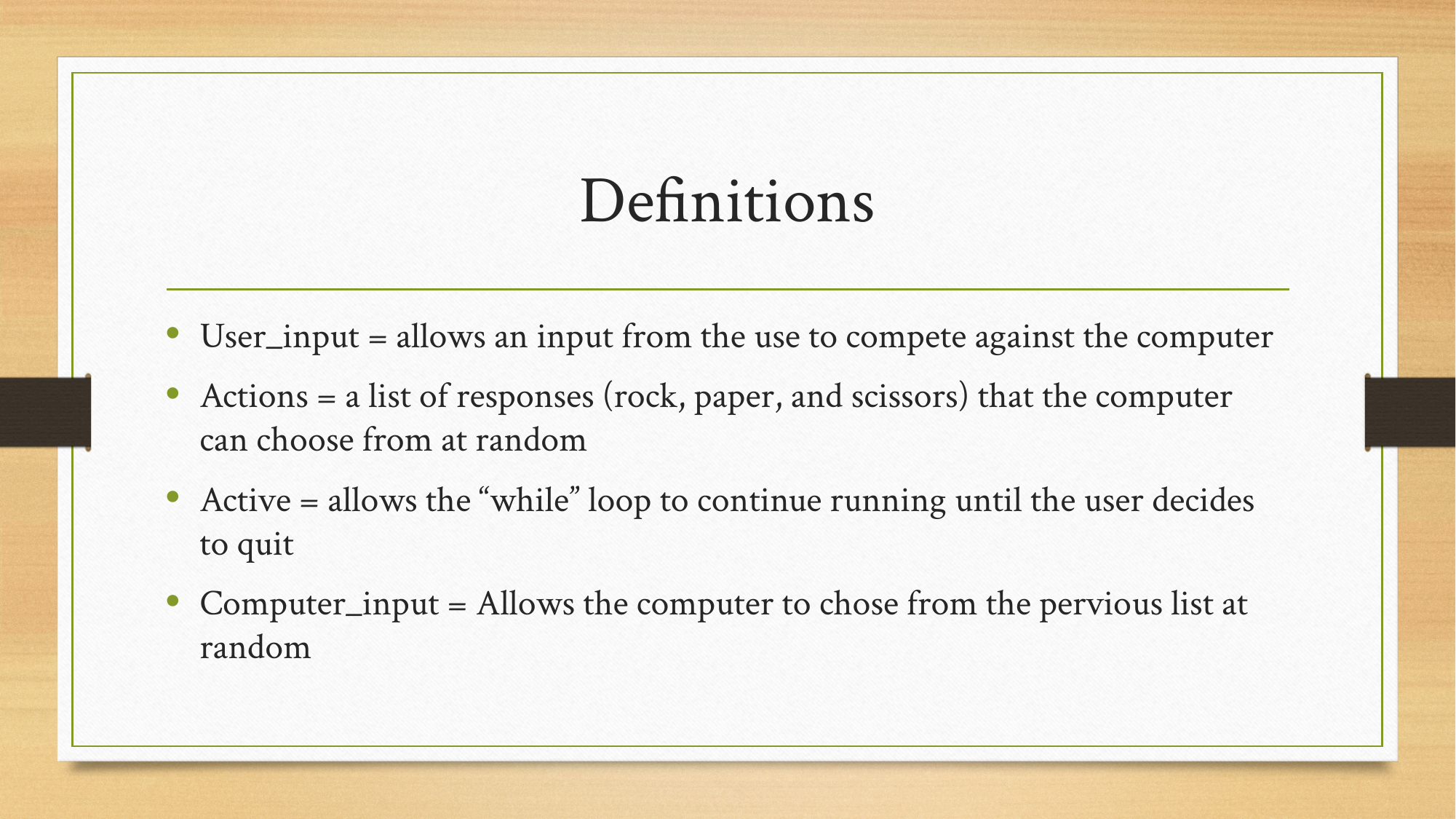

# Definitions
User_input = allows an input from the use to compete against the computer
Actions = a list of responses (rock, paper, and scissors) that the computer can choose from at random
Active = allows the “while” loop to continue running until the user decides to quit
Computer_input = Allows the computer to chose from the pervious list at random